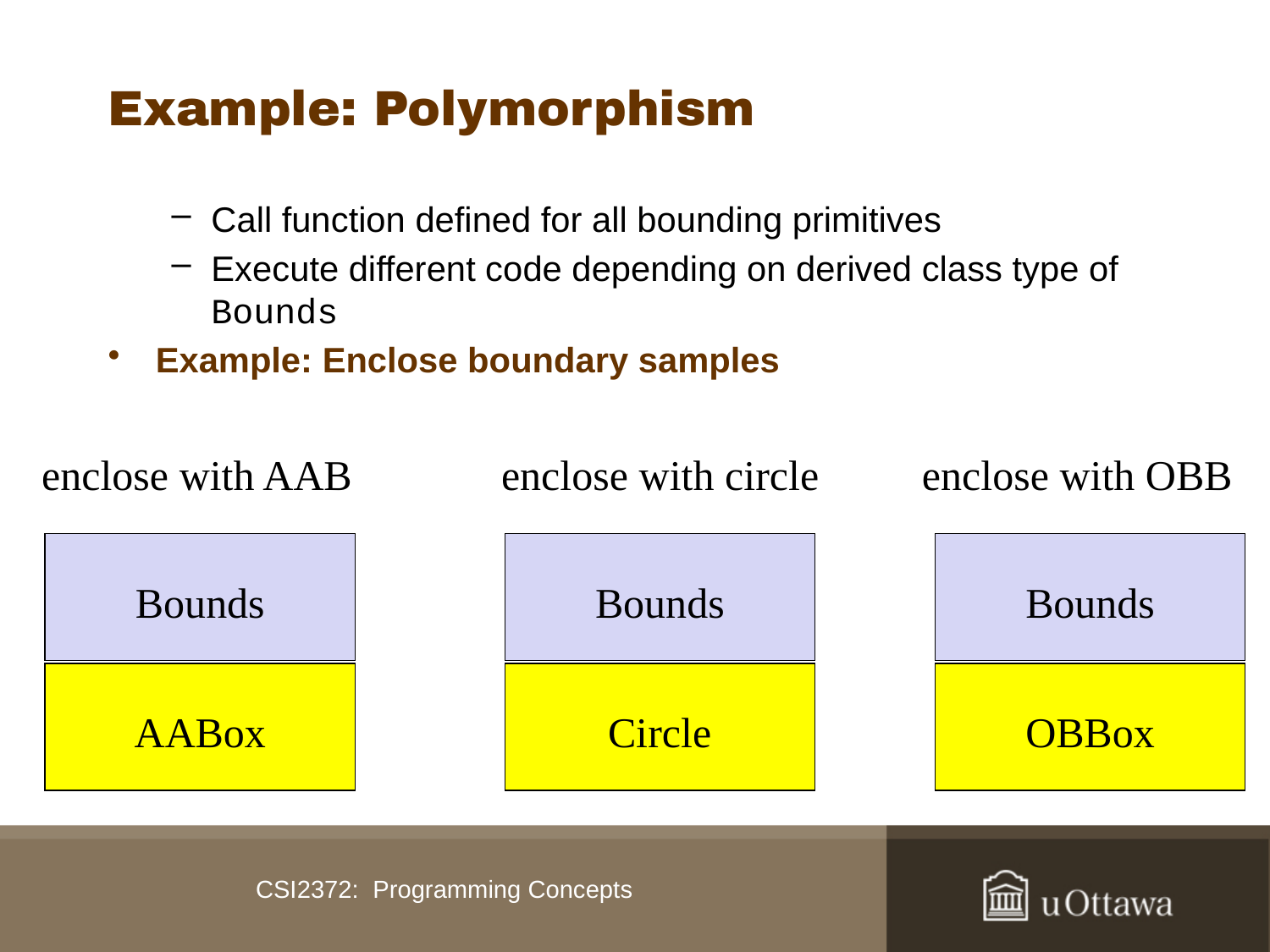

# Example: Polymorphism
Call function defined for all bounding primitives
Execute different code depending on derived class type of Bounds
Example: Enclose boundary samples
enclose with AAB
enclose with circle
enclose with OBB
Bounds
Bounds
Bounds
AABox
Circle
OBBox
CSI2372:  Programming Concepts